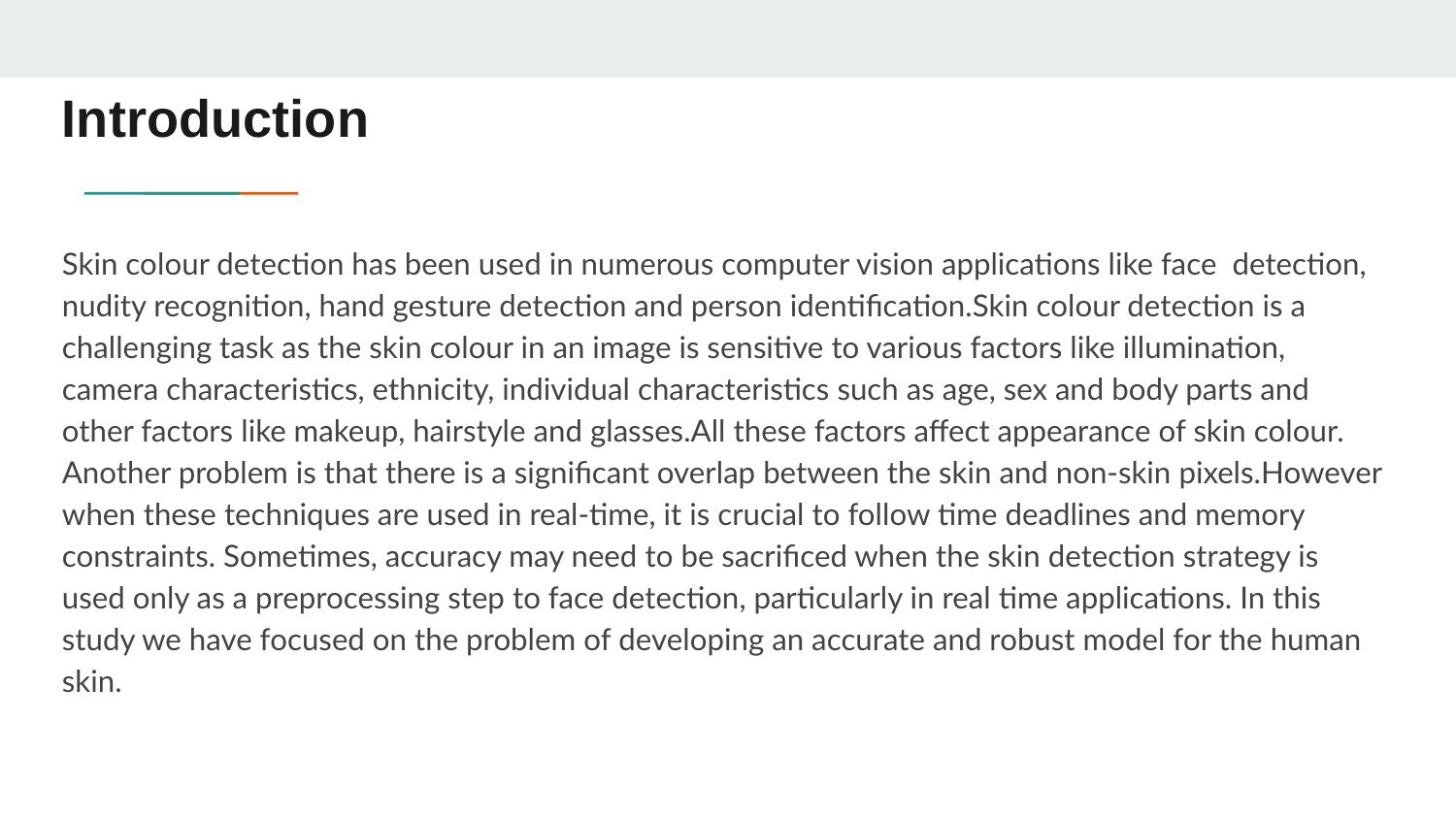

# Introduction
Skin colour detection has been used in numerous computer vision applications like face  detection, nudity recognition, hand gesture detection and person identification.Skin colour detection is a challenging task as the skin colour in an image is sensitive to various factors like illumination, camera characteristics, ethnicity, individual characteristics such as age, sex and body parts and other factors like makeup, hairstyle and glasses.All these factors affect appearance of skin colour. Another problem is that there is a significant overlap between the skin and non-skin pixels.However when these techniques are used in real-time, it is crucial to follow time deadlines and memory constraints. Sometimes, accuracy may need to be sacrificed when the skin detection strategy is used only as a preprocessing step to face detection, particularly in real time applications. In this study we have focused on the problem of developing an accurate and robust model for the human skin.